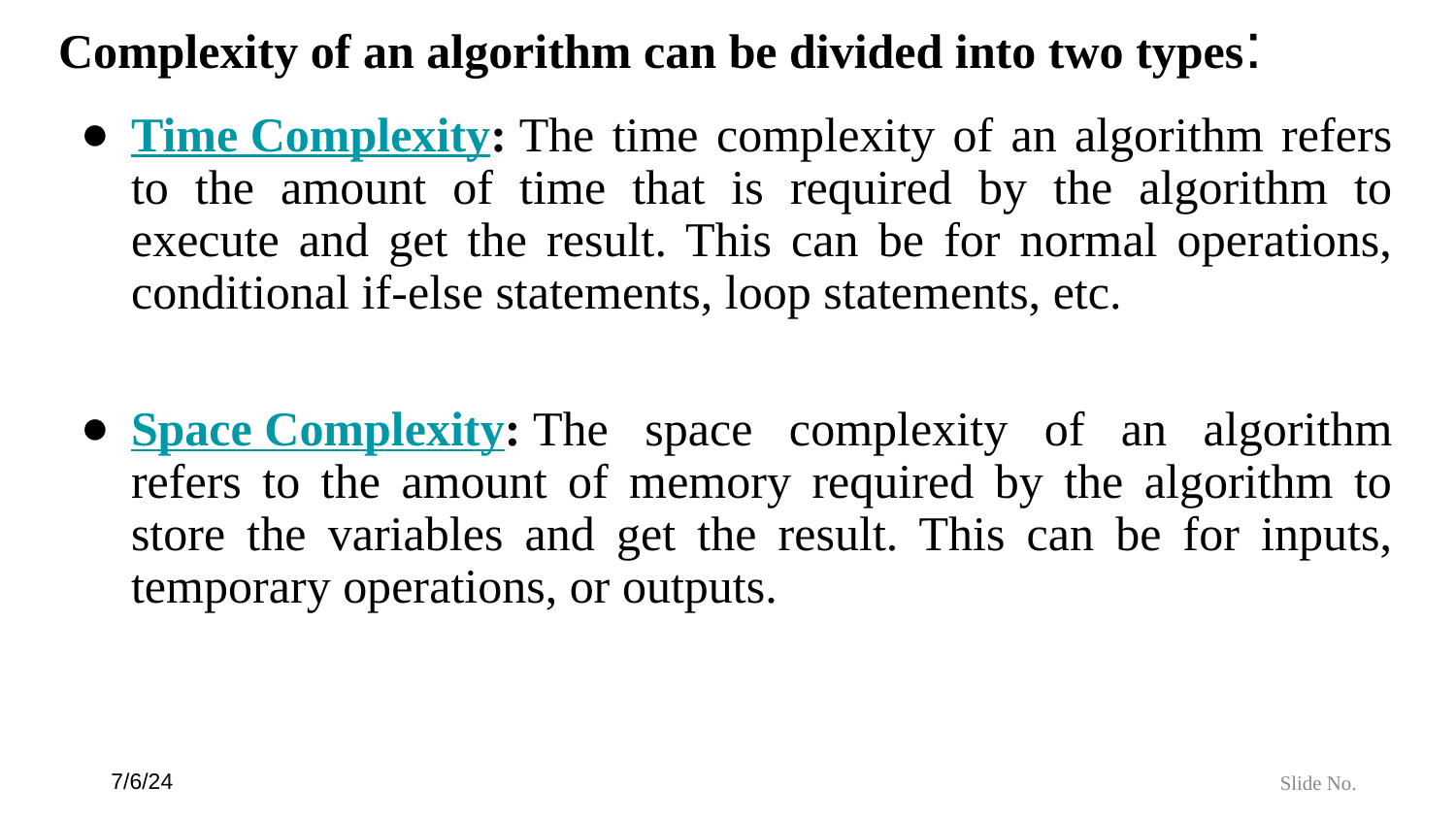

# Complexity of an algorithm can be divided into two types:
Time Complexity: The time complexity of an algorithm refers to the amount of time that is required by the algorithm to execute and get the result. This can be for normal operations, conditional if-else statements, loop statements, etc.

Space Complexity: The space complexity of an algorithm refers to the amount of memory required by the algorithm to store the variables and get the result. This can be for inputs, temporary operations, or outputs.
7/6/24
Slide No.